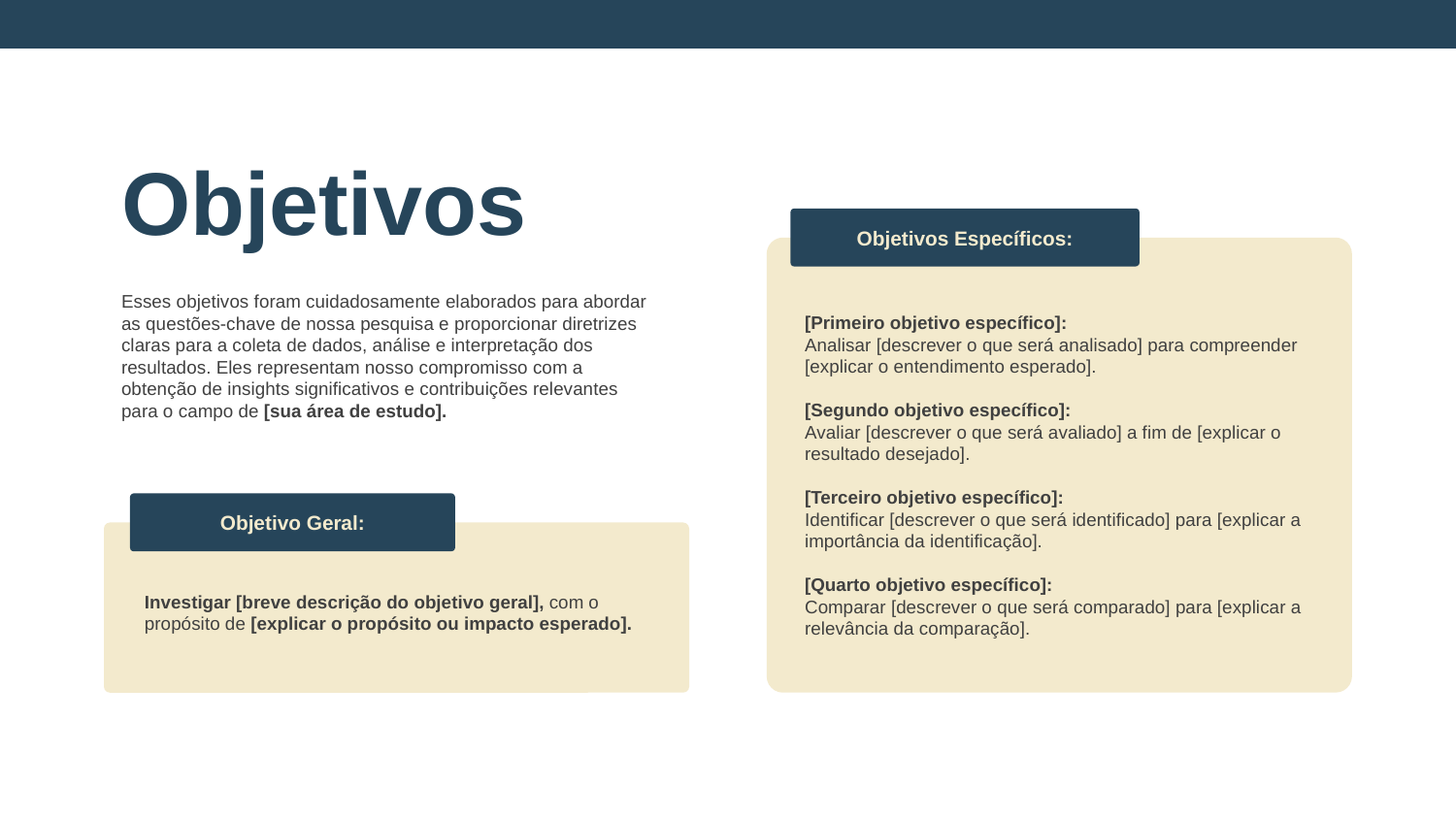

Objetivos
Objetivos Específicos:

Esses objetivos foram cuidadosamente elaborados para abordar as questões-chave de nossa pesquisa e proporcionar diretrizes claras para a coleta de dados, análise e interpretação dos resultados. Eles representam nosso compromisso com a obtenção de insights significativos e contribuições relevantes para o campo de [sua área de estudo].
[Primeiro objetivo específico]:
Analisar [descrever o que será analisado] para compreender [explicar o entendimento esperado].

[Segundo objetivo específico]:
Avaliar [descrever o que será avaliado] a fim de [explicar o resultado desejado].

[Terceiro objetivo específico]:
Identificar [descrever o que será identificado] para [explicar a importância da identificação].

[Quarto objetivo específico]:
Comparar [descrever o que será comparado] para [explicar a relevância da comparação].
Objetivo Geral:

Investigar [breve descrição do objetivo geral], com o propósito de [explicar o propósito ou impacto esperado].